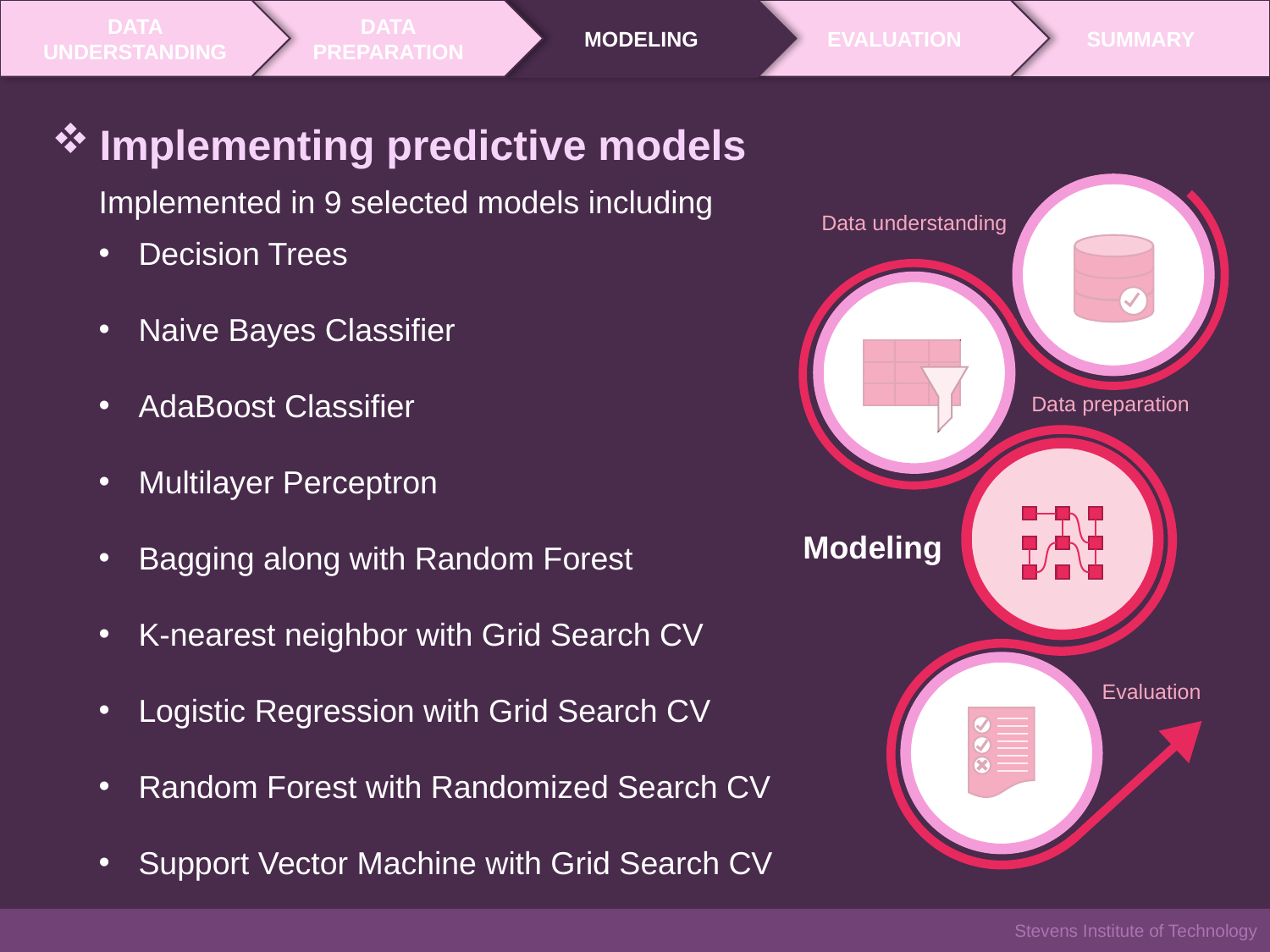

DATA
UNDERSTANDING
DATA
PREPARATION
MODELING
EVALUATION
SUMMARY
Implementing predictive models

Implemented in 9 selected models including

Data understanding

Decision Trees

Naive Bayes Classifier

AdaBoost Classifier

Multilayer Perceptron

Bagging along with Random Forest

K-nearest neighbor with Grid Search CV

Logistic Regression with Grid Search CV

Random Forest with Randomized Search CV

Support Vector Machine with Grid Search CV

Data preparation

Modeling

Evaluation

Stevens Institute of Technology